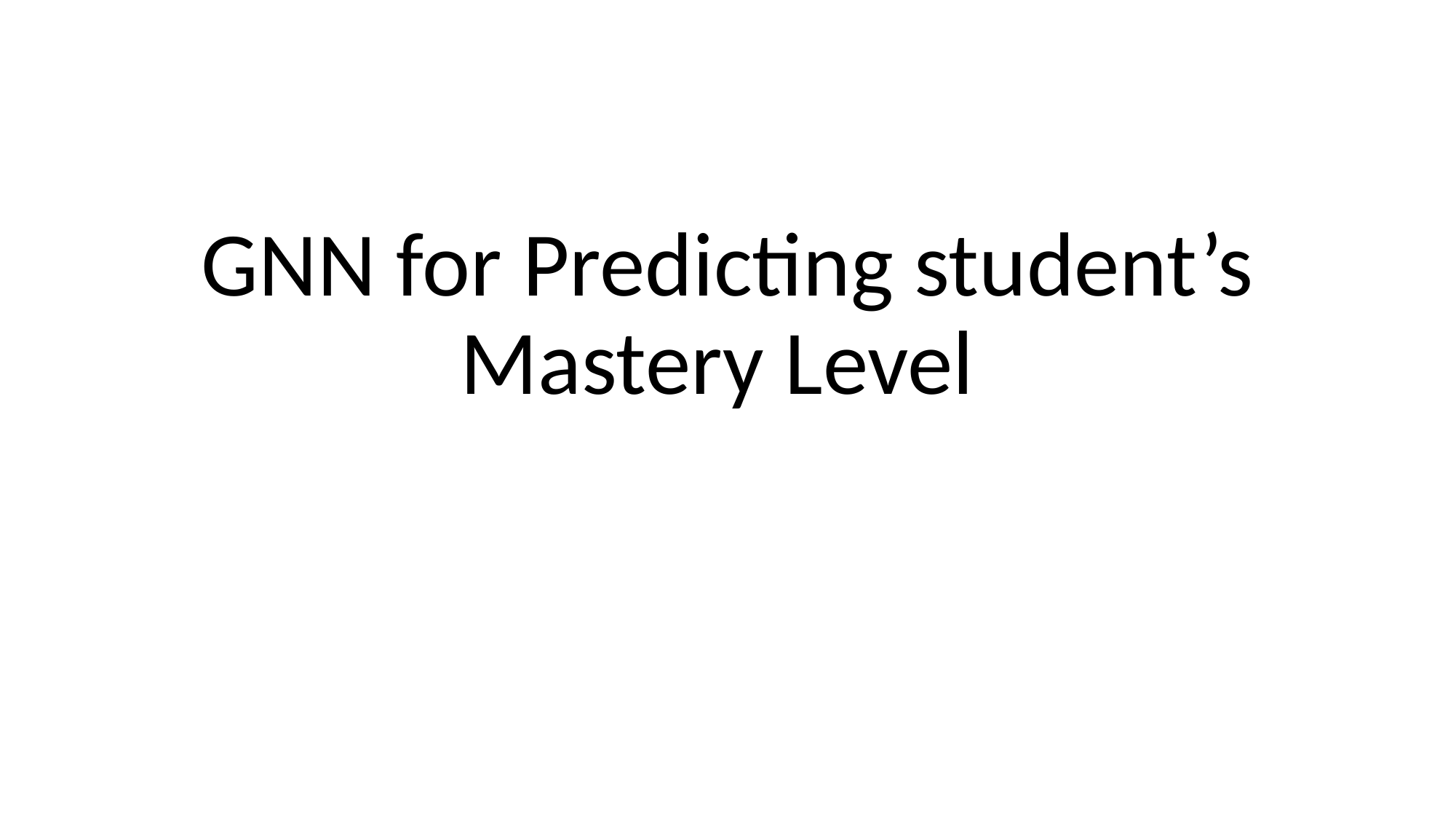

# GNN for Predicting student’s Mastery Level